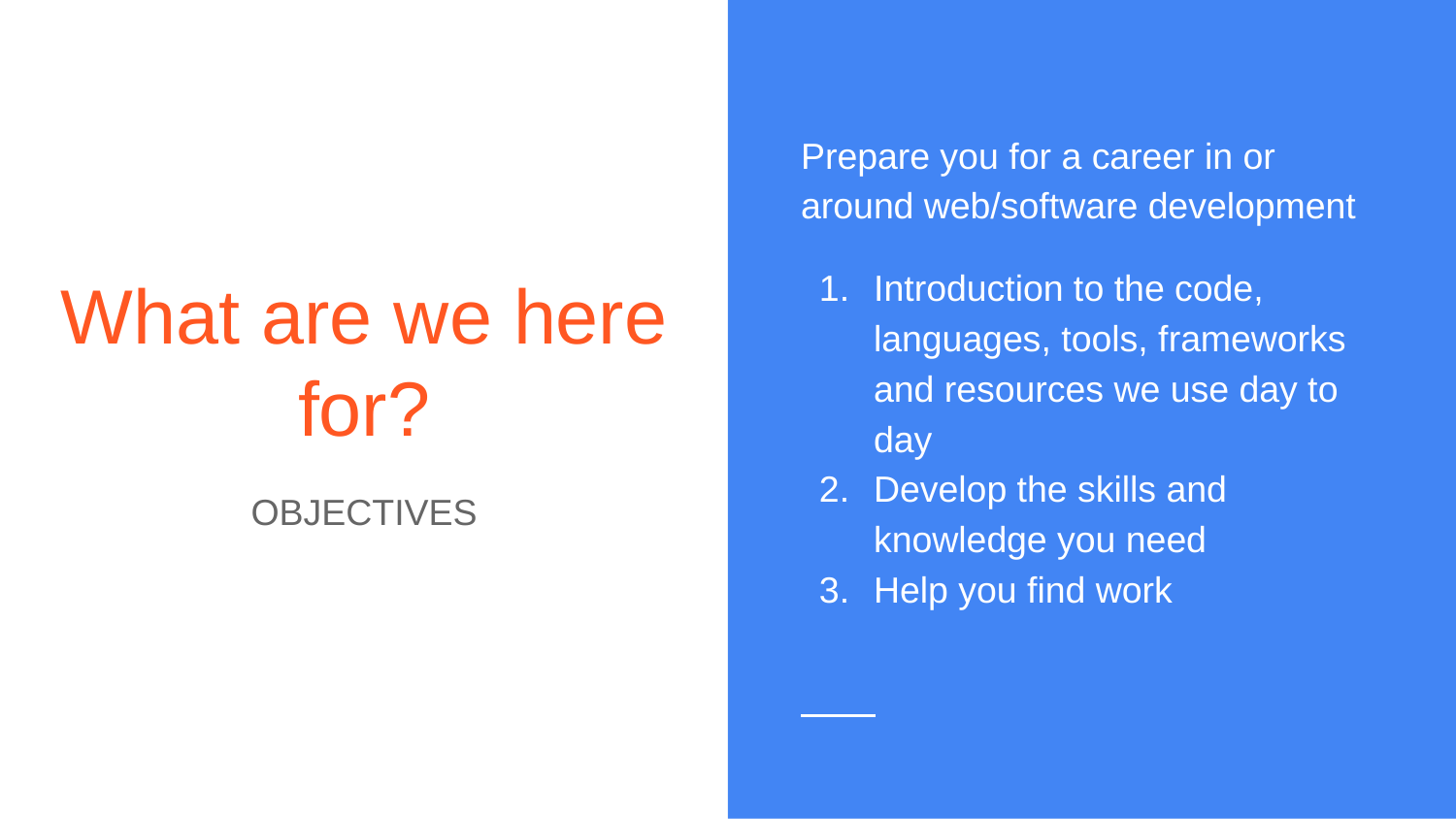

Prepare you for a career in or around web/software development
Introduction to the code, languages, tools, frameworks and resources we use day to day
Develop the skills and knowledge you need
Help you find work

# What are we here for?
OBJECTIVES